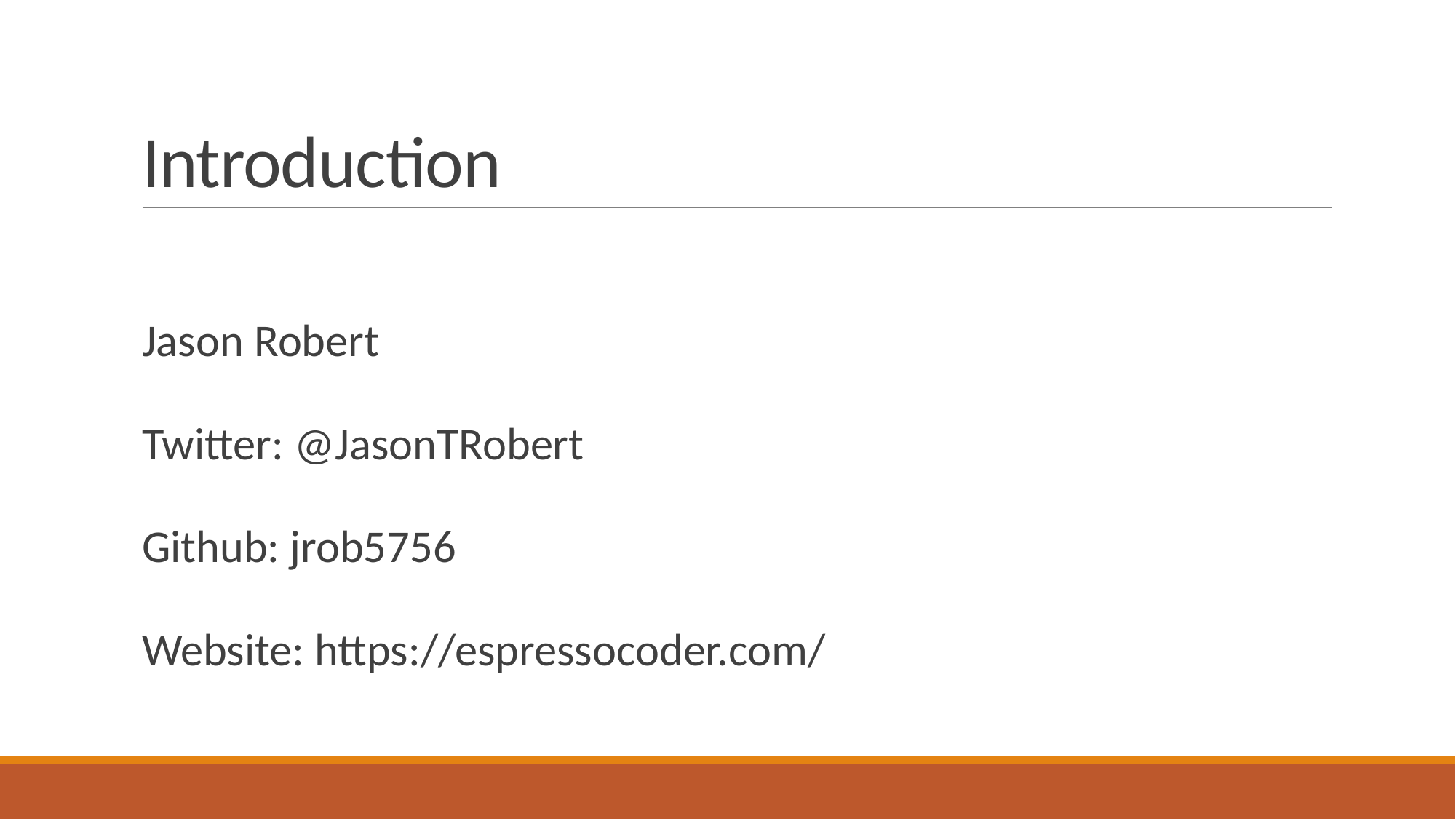

# Introduction

Jason Robert
Twitter: @JasonTRobert
Github: jrob5756
Website: https://espressocoder.com/